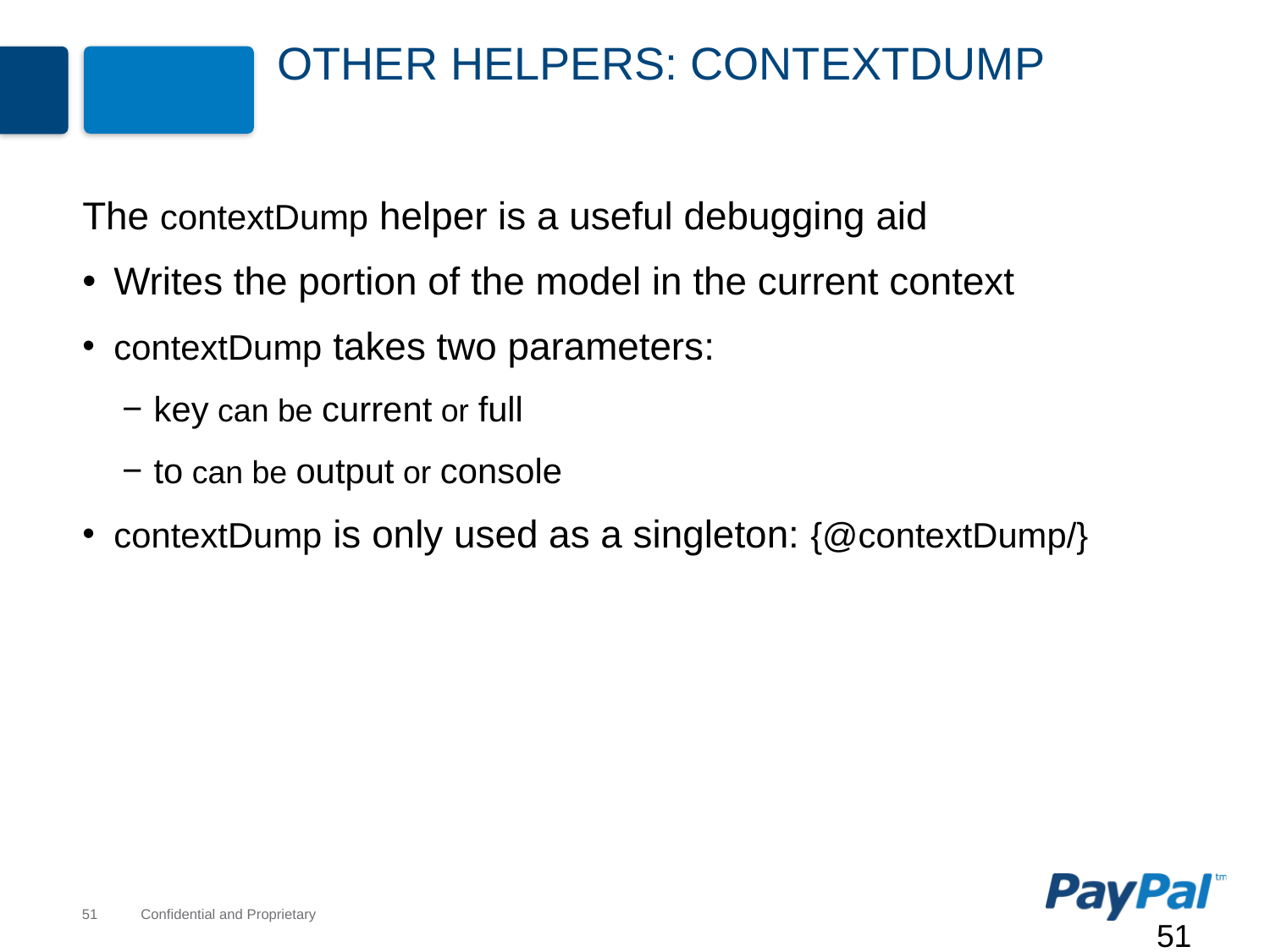

# Other Helpers: contextDump
The contextDump helper is a useful debugging aid
Writes the portion of the model in the current context
contextDump takes two parameters:
key can be current or full
to can be output or console
contextDump is only used as a singleton: {@contextDump/}
51